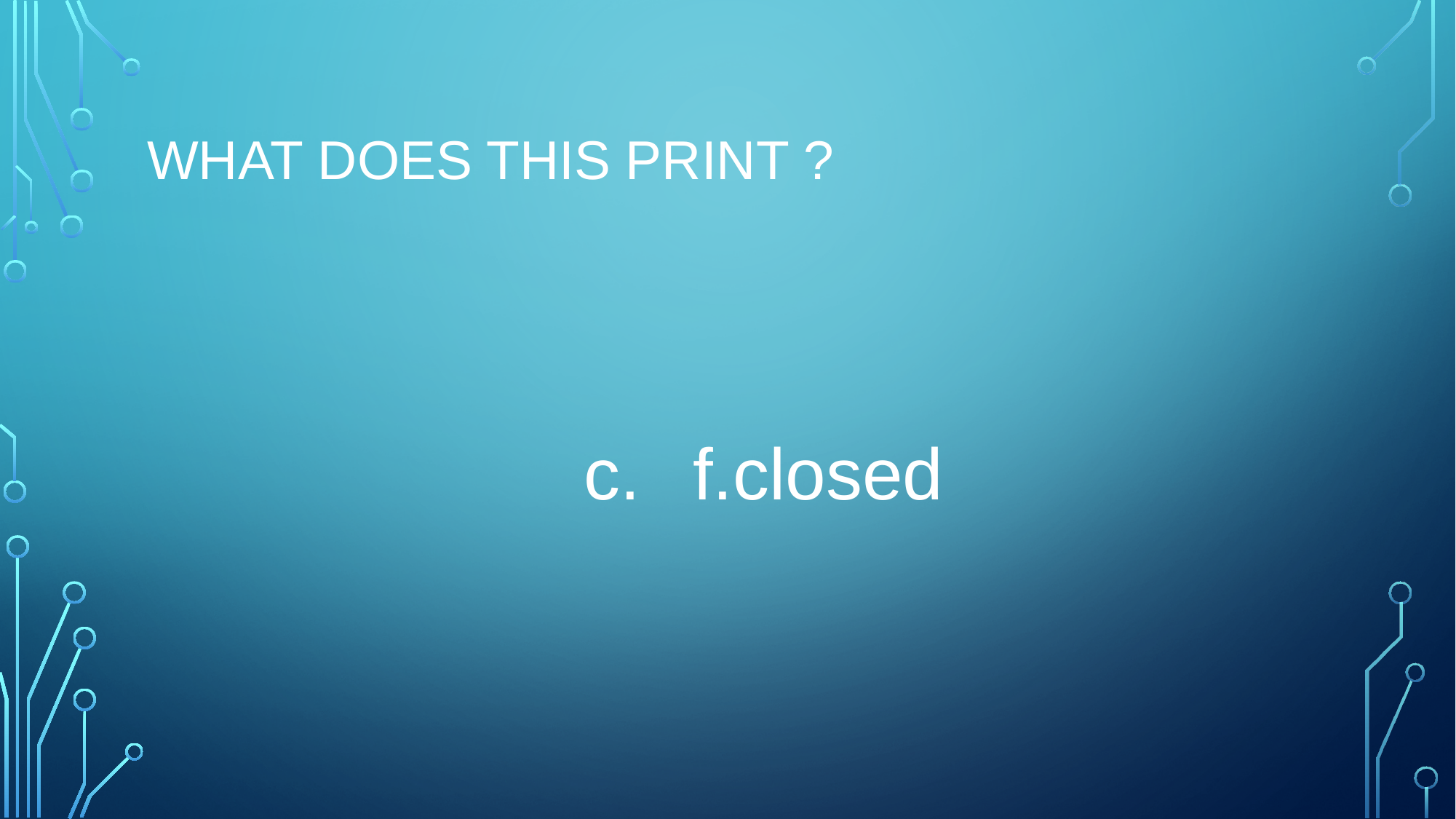

# What does this Print ?

				c.	f.closed